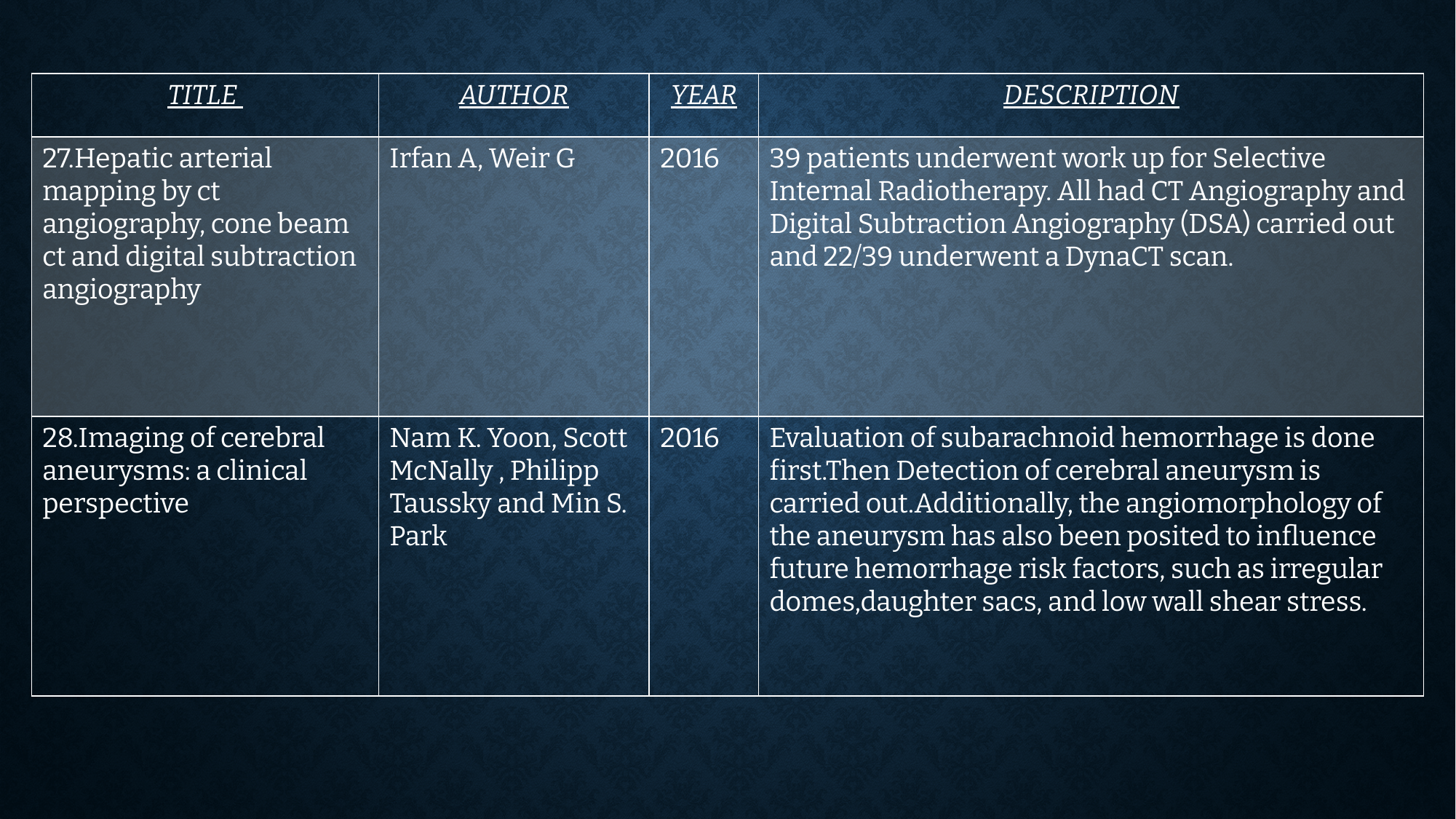

| TITLE | AUTHOR | YEAR | DESCRIPTION |
| --- | --- | --- | --- |
| 27.Hepatic arterial mapping by ct angiography, cone beam ct and digital subtraction angiography | Irfan A, Weir G | 2016 | 39 patients underwent work up for Selective Internal Radiotherapy. All had CT Angiography and Digital Subtraction Angiography (DSA) carried out and 22/39 underwent a DynaCT scan. |
| 28.Imaging of cerebral aneurysms: a clinical perspective | Nam K. Yoon, Scott McNally , Philipp Taussky and Min S. Park | 2016 | Evaluation of subarachnoid hemorrhage is done first.Then Detection of cerebral aneurysm is carried out.Additionally, the angiomorphology of the aneurysm has also been posited to influence future hemorrhage risk factors, such as irregular domes,daughter sacs, and low wall shear stress. |